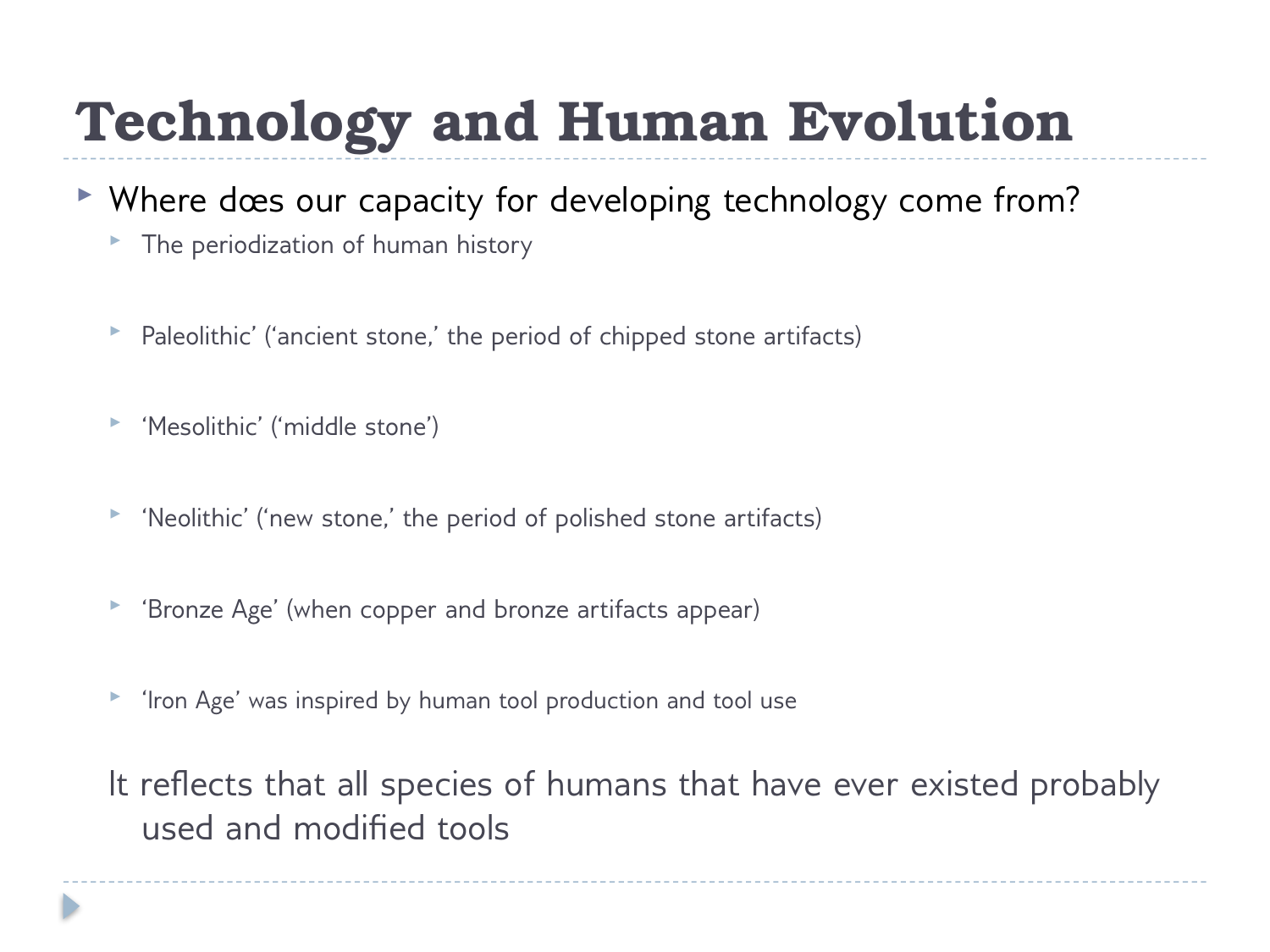

# Technology and Human Evolution
Where does our capacity for developing technology come from?
The periodization of human history

Paleolithic’ (‘ancient stone,’ the period of chipped stone artifacts)

‘Mesolithic’ (‘middle stone’)

‘Neolithic’ (‘new stone,’ the period of polished stone artifacts)

‘Bronze Age’ (when copper and bronze artifacts appear)

‘Iron Age’ was inspired by human tool production and tool use

It reflects that all species of humans that have ever existed probably used and modified tools